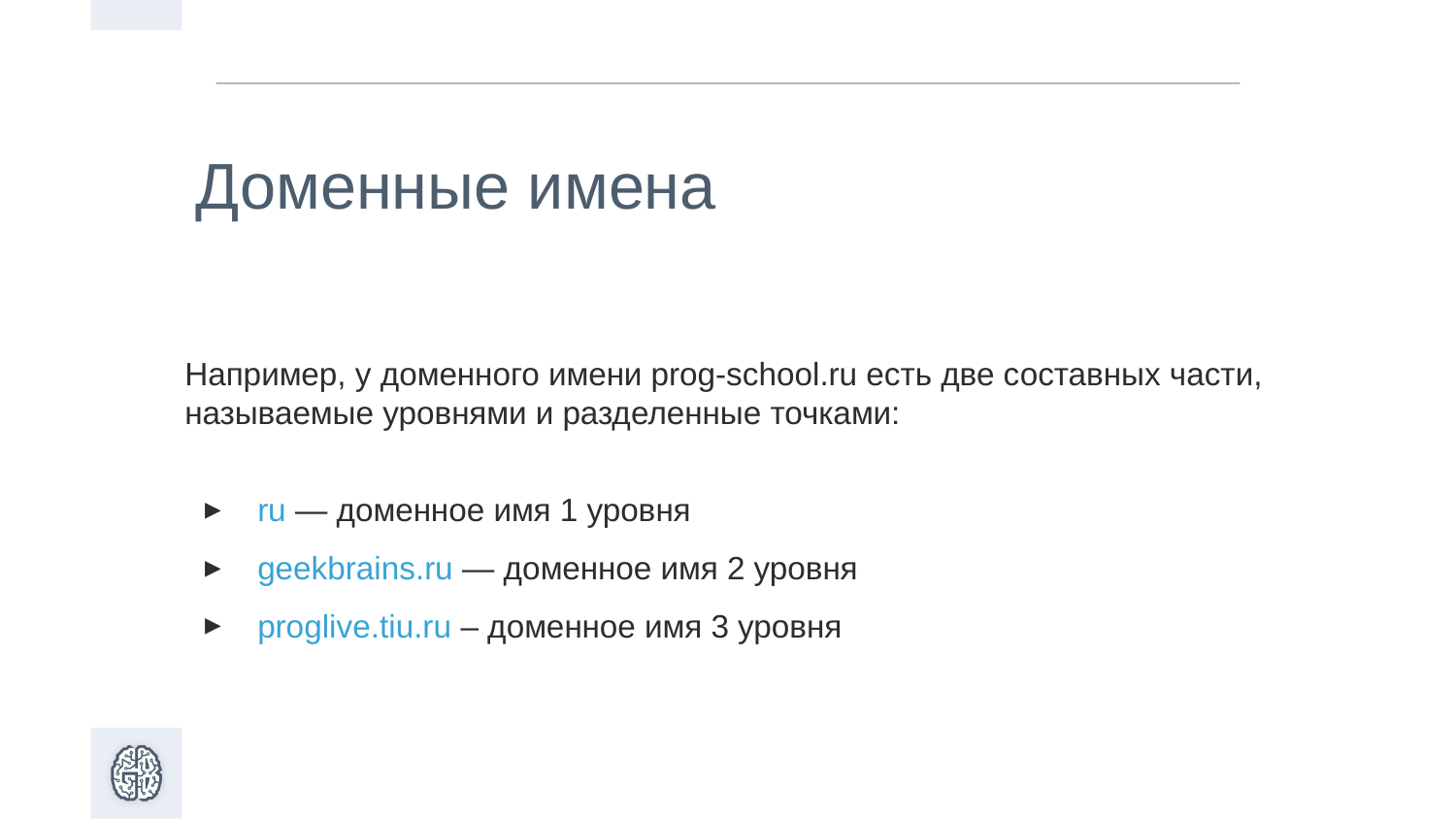

Доменные имена
Например, у доменного имени prog-school.ru есть две составных части, называемые уровнями и разделенные точками:

ru — доменное имя 1 уровня
geekbrains.ru — доменное имя 2 уровня
proglive.tiu.ru – доменное имя 3 уровня